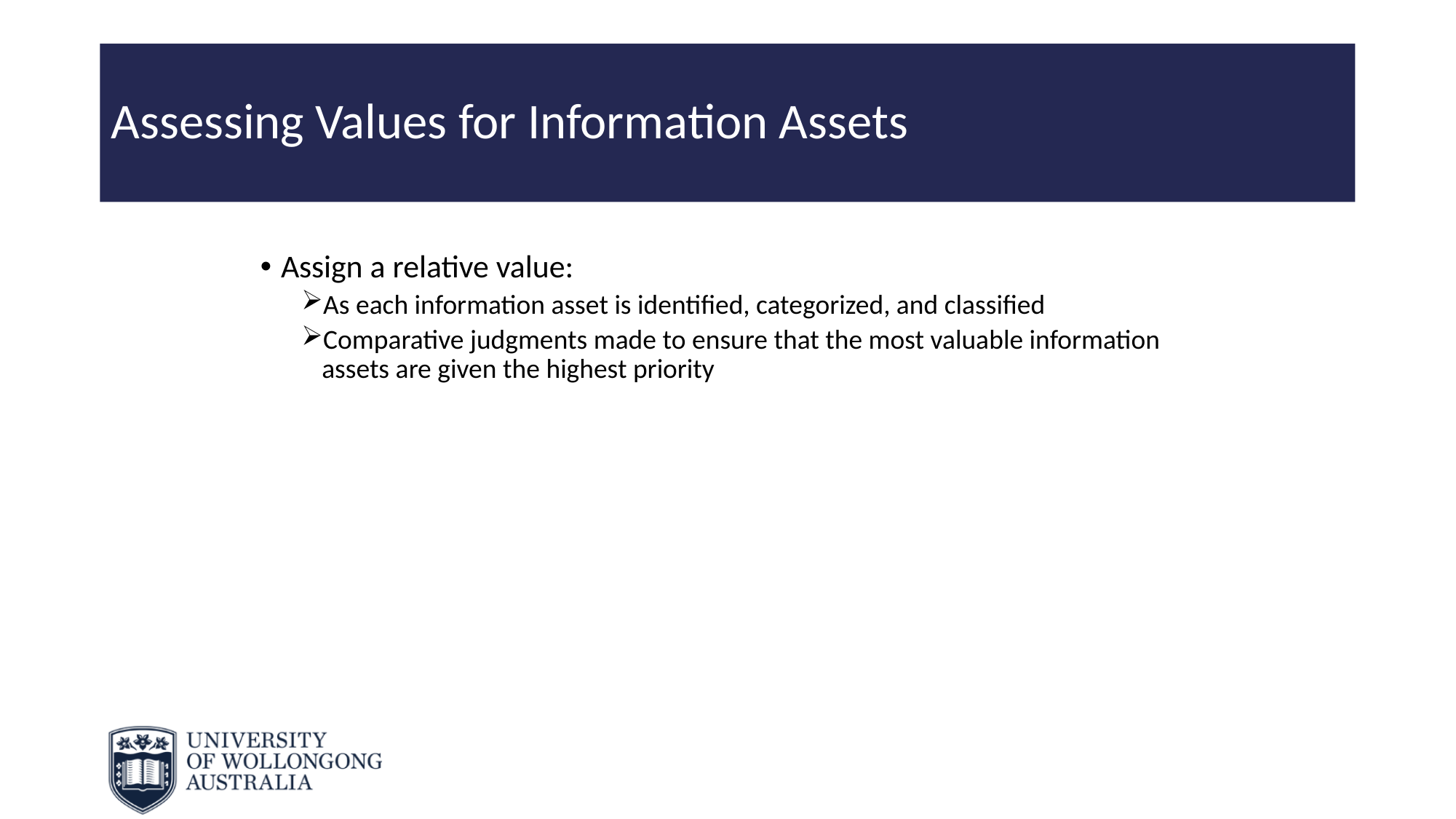

# Assessing Values for Information Assets
Assign a relative value:
As each information asset is identified, categorized, and classified
Comparative judgments made to ensure that the most valuable information assets are given the highest priority